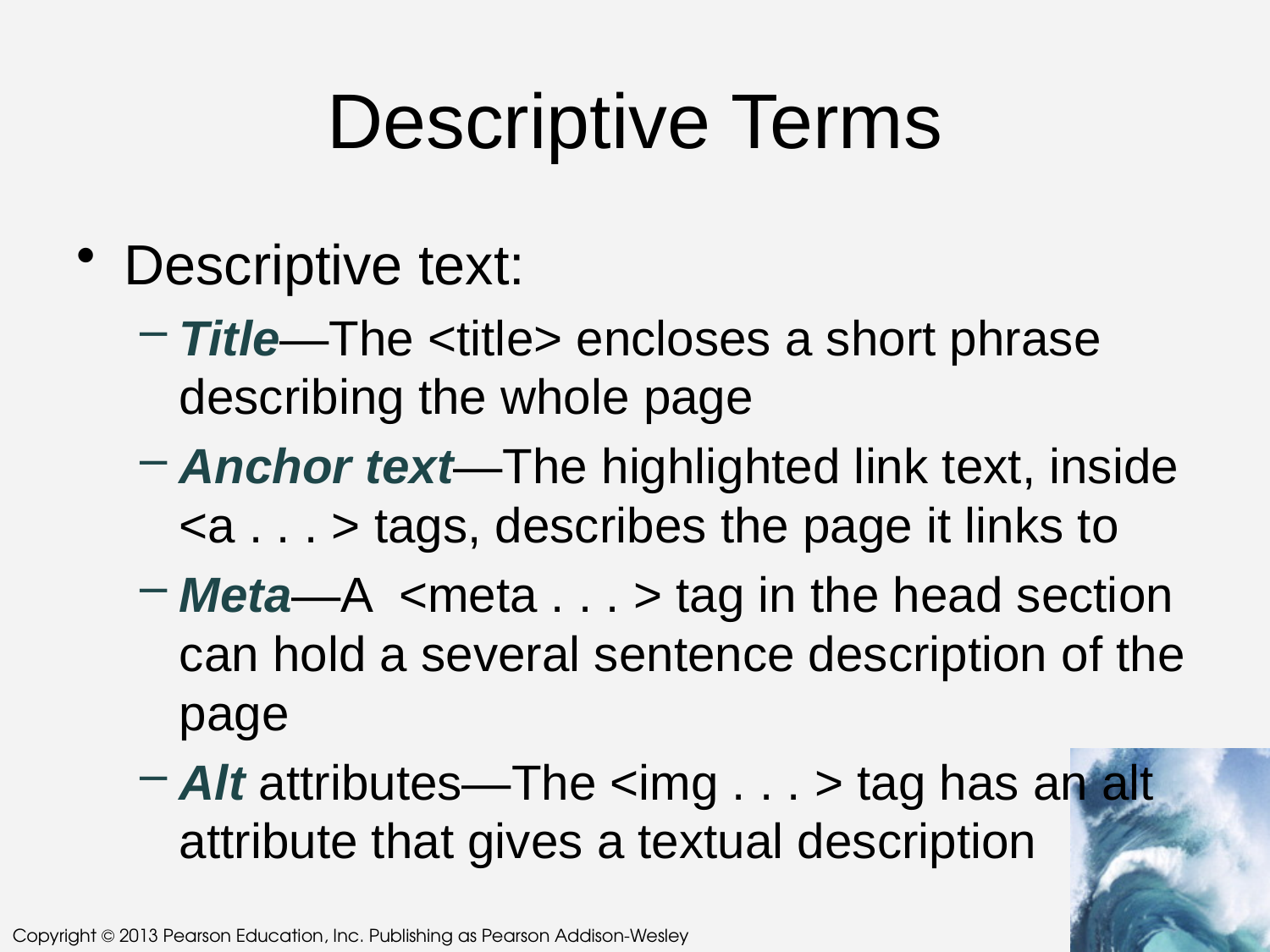

# Descriptive Terms
Descriptive text:
Title—The <title> encloses a short phrase describing the whole page
Anchor text—The highlighted link text, inside <a . . . > tags, describes the page it links to
Meta—A  <meta . . . > tag in the head section can hold a several sentence description of the page
Alt attributes—The <img . . . > tag has an alt attribute that gives a textual description